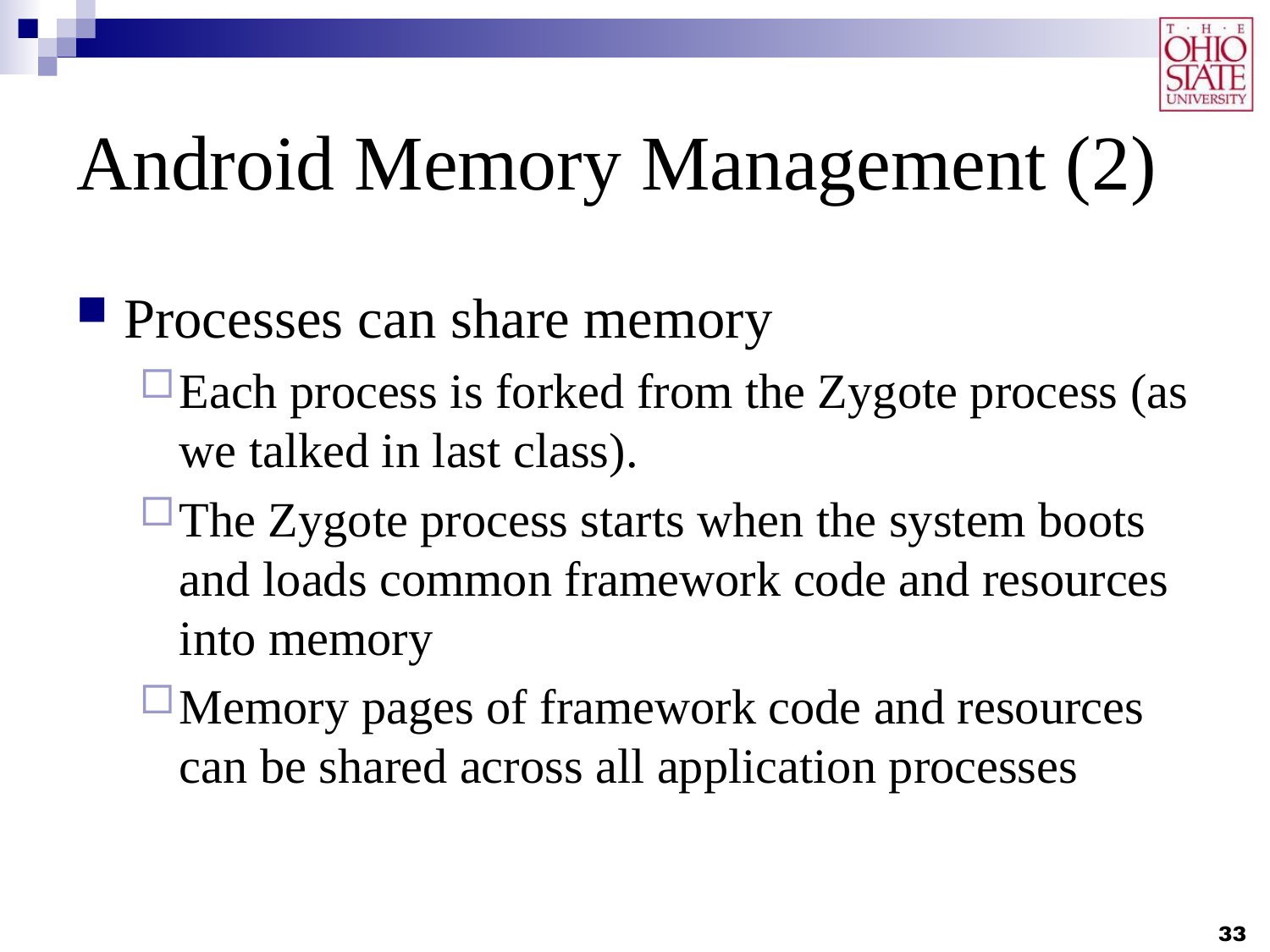

# Android Memory Management (2)
Processes can share memory
Each process is forked from the Zygote process (as we talked in last class).
The Zygote process starts when the system boots and loads common framework code and resources into memory
Memory pages of framework code and resources can be shared across all application processes
33